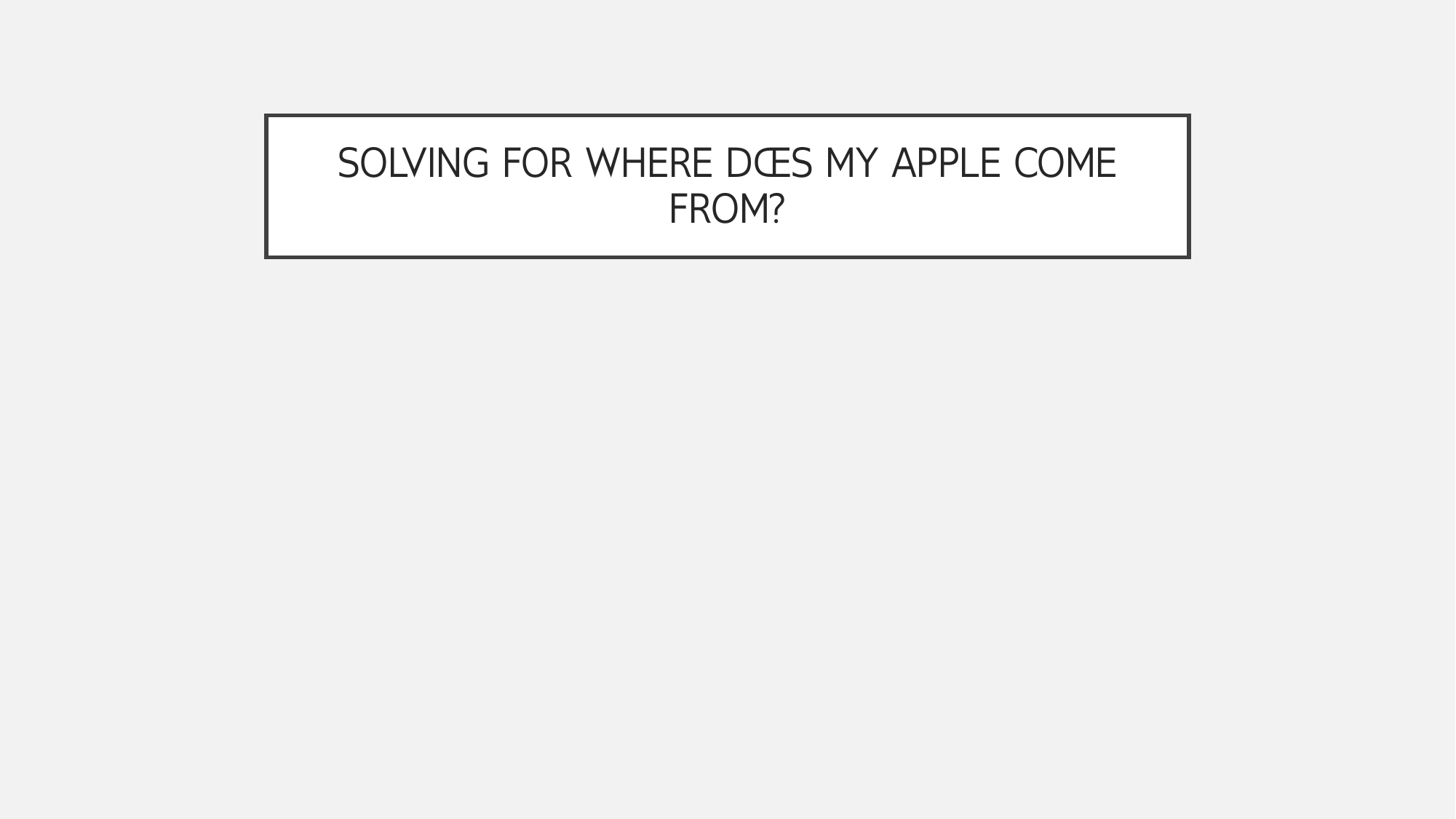

# SOLVING FOR WHERE DOES MY APPLE COME FROM?